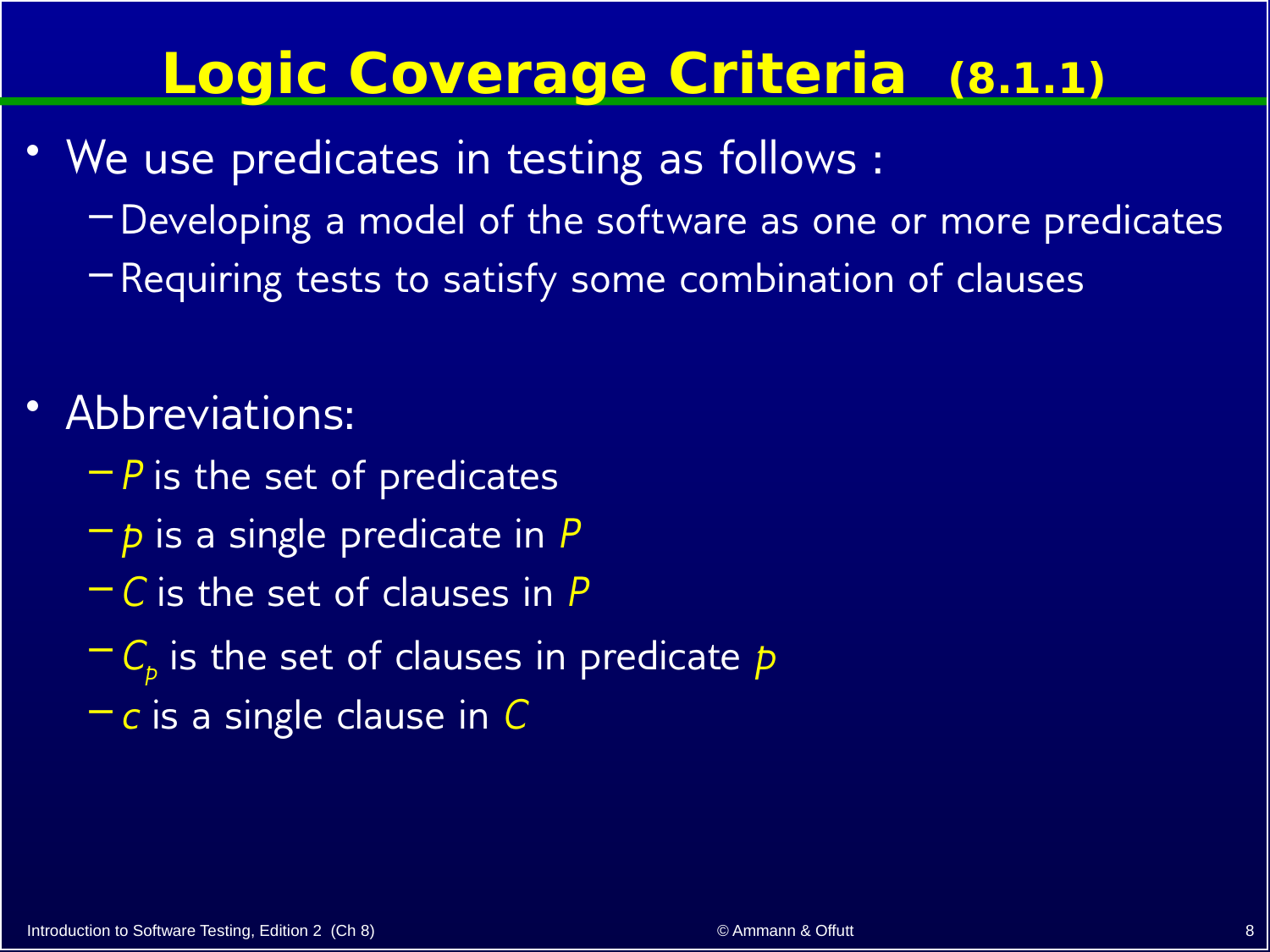

# Logic Coverage Criteria  (8.1.1)
We use predicates in testing as follows :
Developing a model of the software as one or more predicates
Requiring tests to satisfy some combination of clauses

Abbreviations:
P is the set of predicates
p is a single predicate in P
C is the set of clauses in P
Cp is the set of clauses in predicate p
c is a single clause in C
8
© Ammann & Offutt
Introduction to Software Testing, Edition 2  (Ch 8)